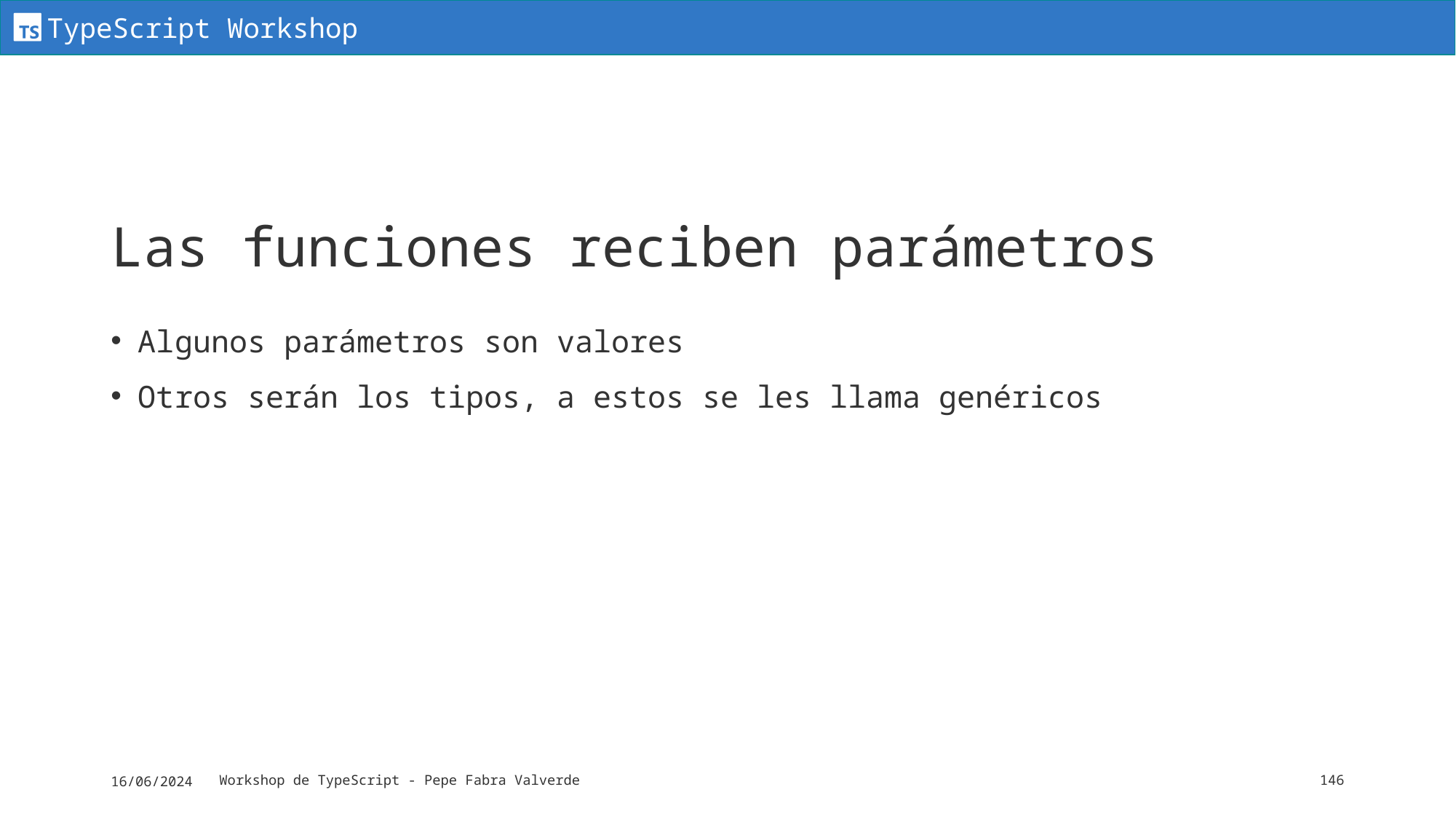

# Las funciones reciben parámetros
Algunos parámetros son valores
Otros serán los tipos, a estos se les llama genéricos
16/06/2024
Workshop de TypeScript - Pepe Fabra Valverde
146